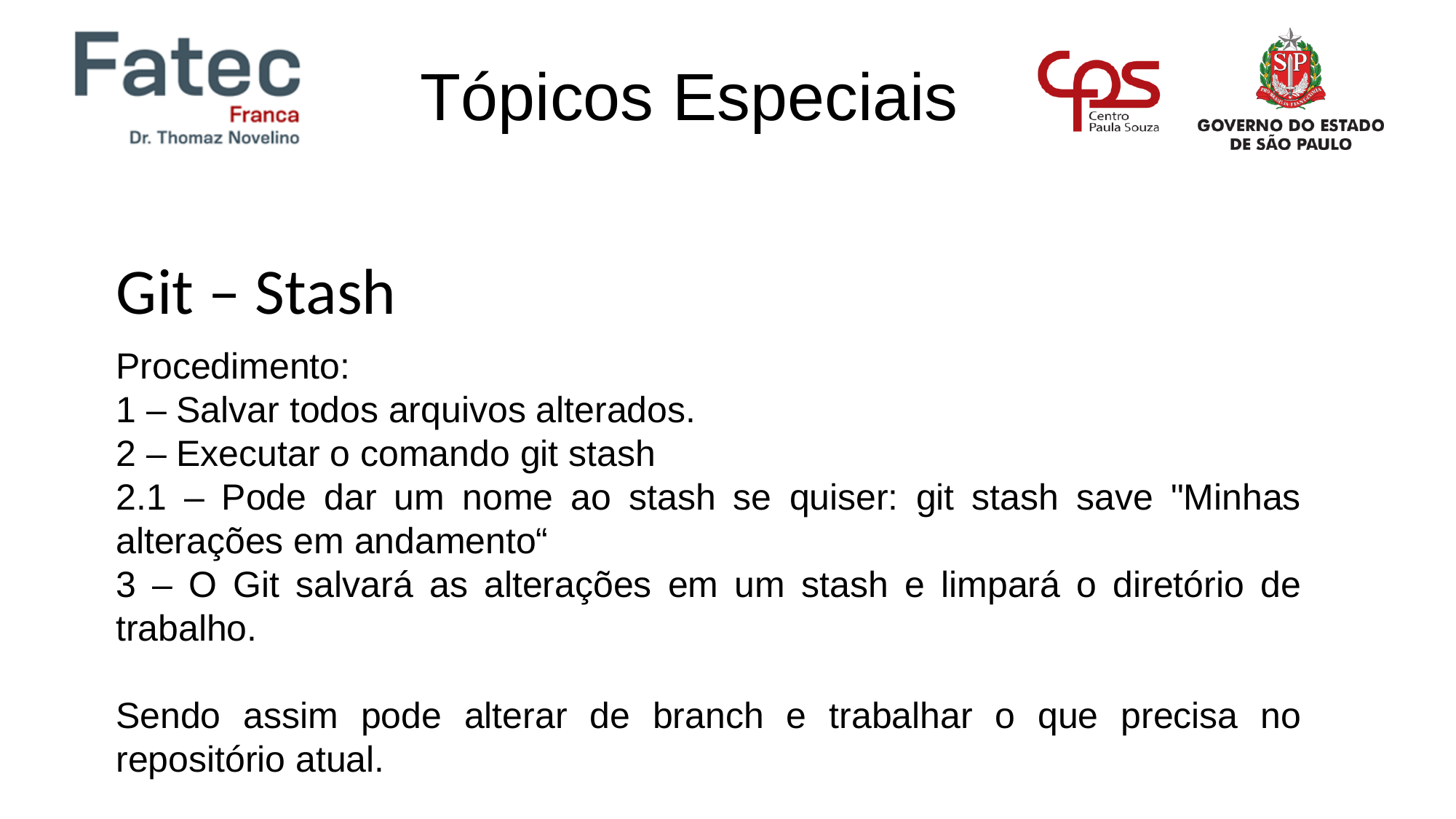

Git – Stash
Procedimento:
1 – Salvar todos arquivos alterados.
2 – Executar o comando git stash
2.1 – Pode dar um nome ao stash se quiser: git stash save "Minhas alterações em andamento“
3 – O Git salvará as alterações em um stash e limpará o diretório de trabalho.

Sendo assim pode alterar de branch e trabalhar o que precisa no repositório atual.